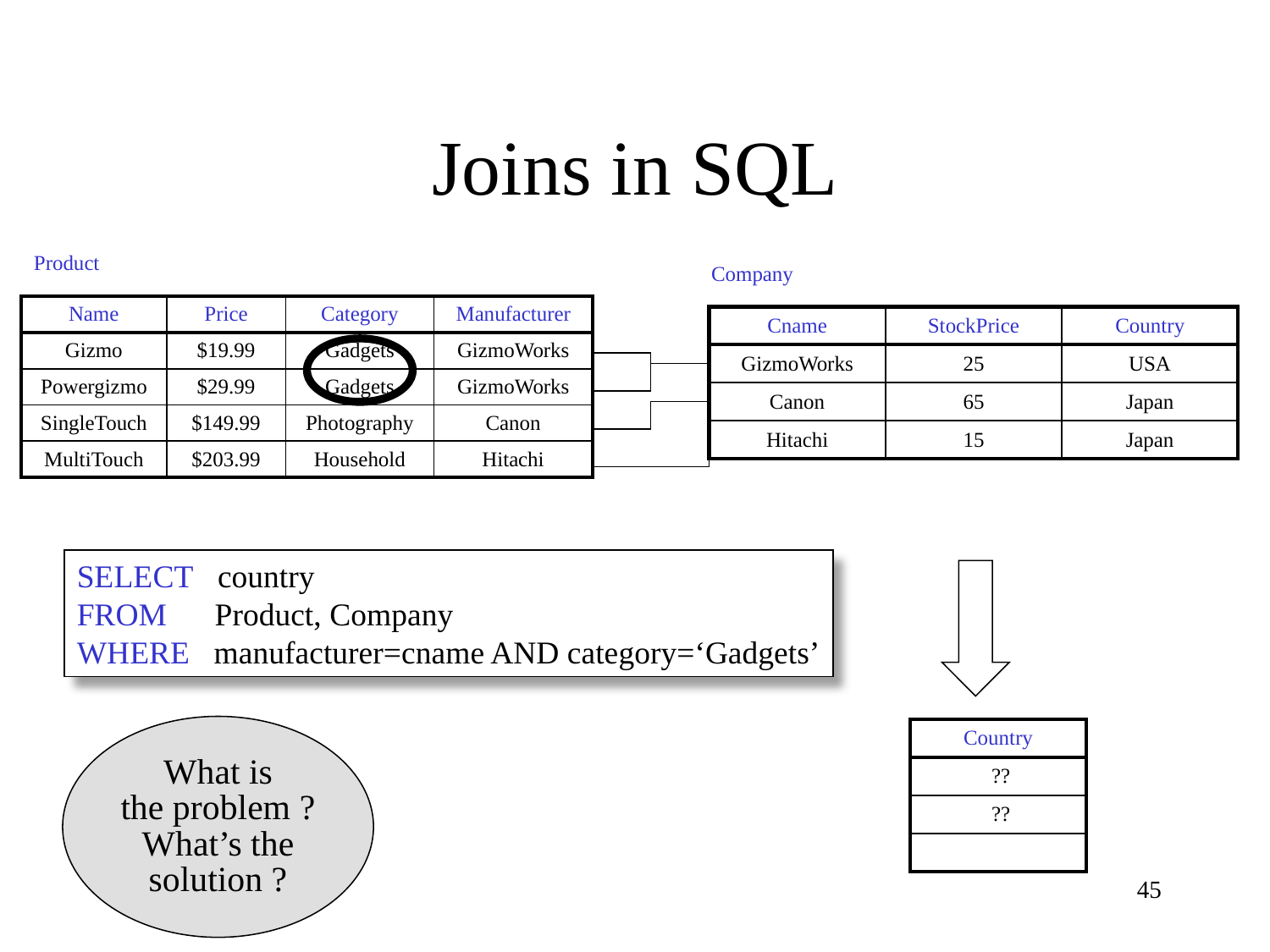

# Joins in SQL
Product
Company
| Name | Price | Category | Manufacturer |
| --- | --- | --- | --- |
| Gizmo | $19.99 | Gadgets | GizmoWorks |
| Powergizmo | $29.99 | Gadgets | GizmoWorks |
| SingleTouch | $149.99 | Photography | Canon |
| MultiTouch | $203.99 | Household | Hitachi |
| Cname | StockPrice | Country |
| --- | --- | --- |
| GizmoWorks | 25 | USA |
| Canon | 65 | Japan |
| Hitachi | 15 | Japan |

SELECT   country
FROM      Product, Company
WHERE   manufacturer=cname AND category=‘Gadgets’

What is
the problem ?
What’s the
solution ?
| Country |
| --- |
| ?? |
| ?? |
|  |
45